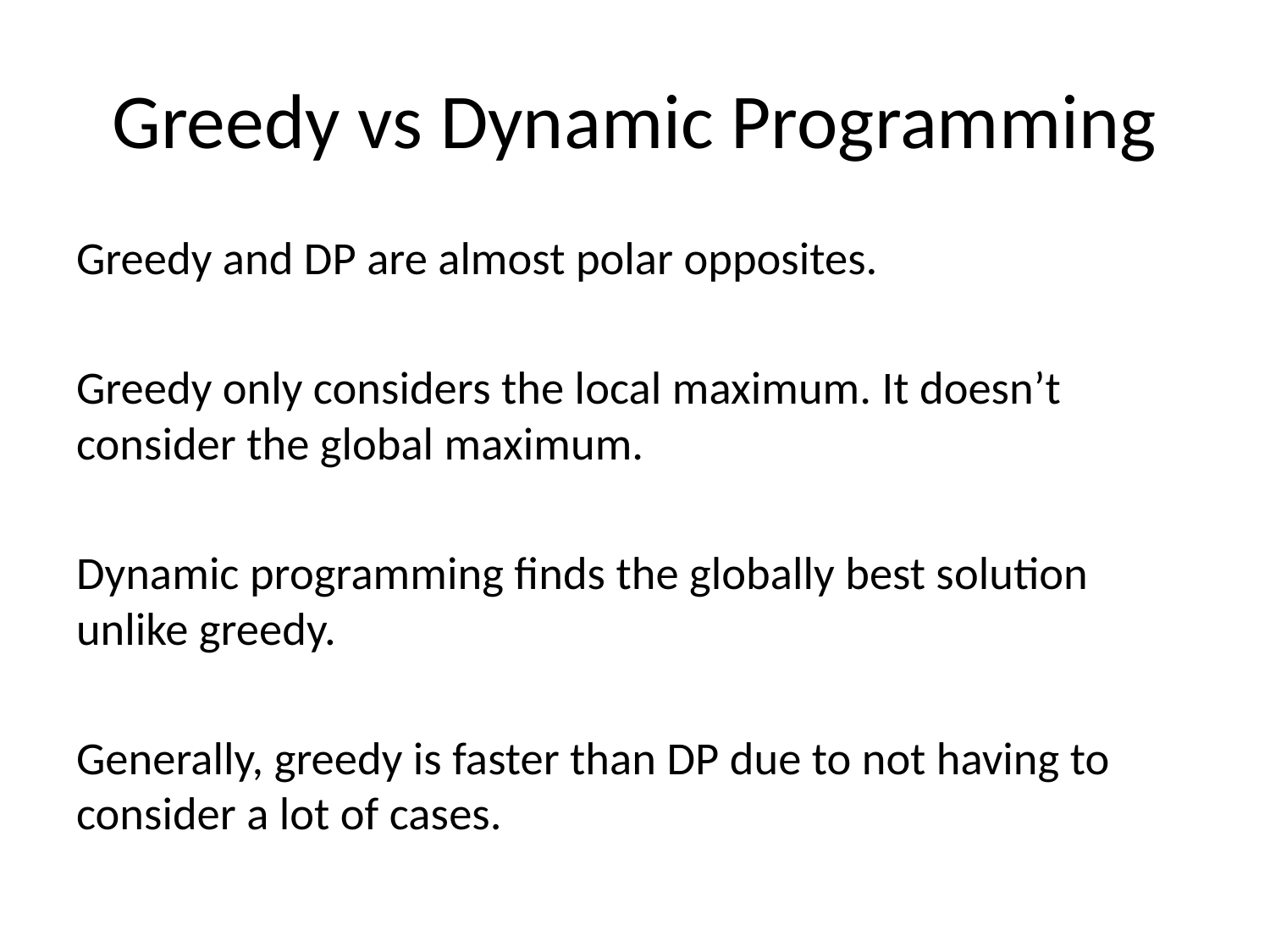

# Greedy vs Dynamic Programming
Greedy and DP are almost polar opposites.

Greedy only considers the local maximum. It doesn’t consider the global maximum.

Dynamic programming finds the globally best solution unlike greedy.

Generally, greedy is faster than DP due to not having to consider a lot of cases.